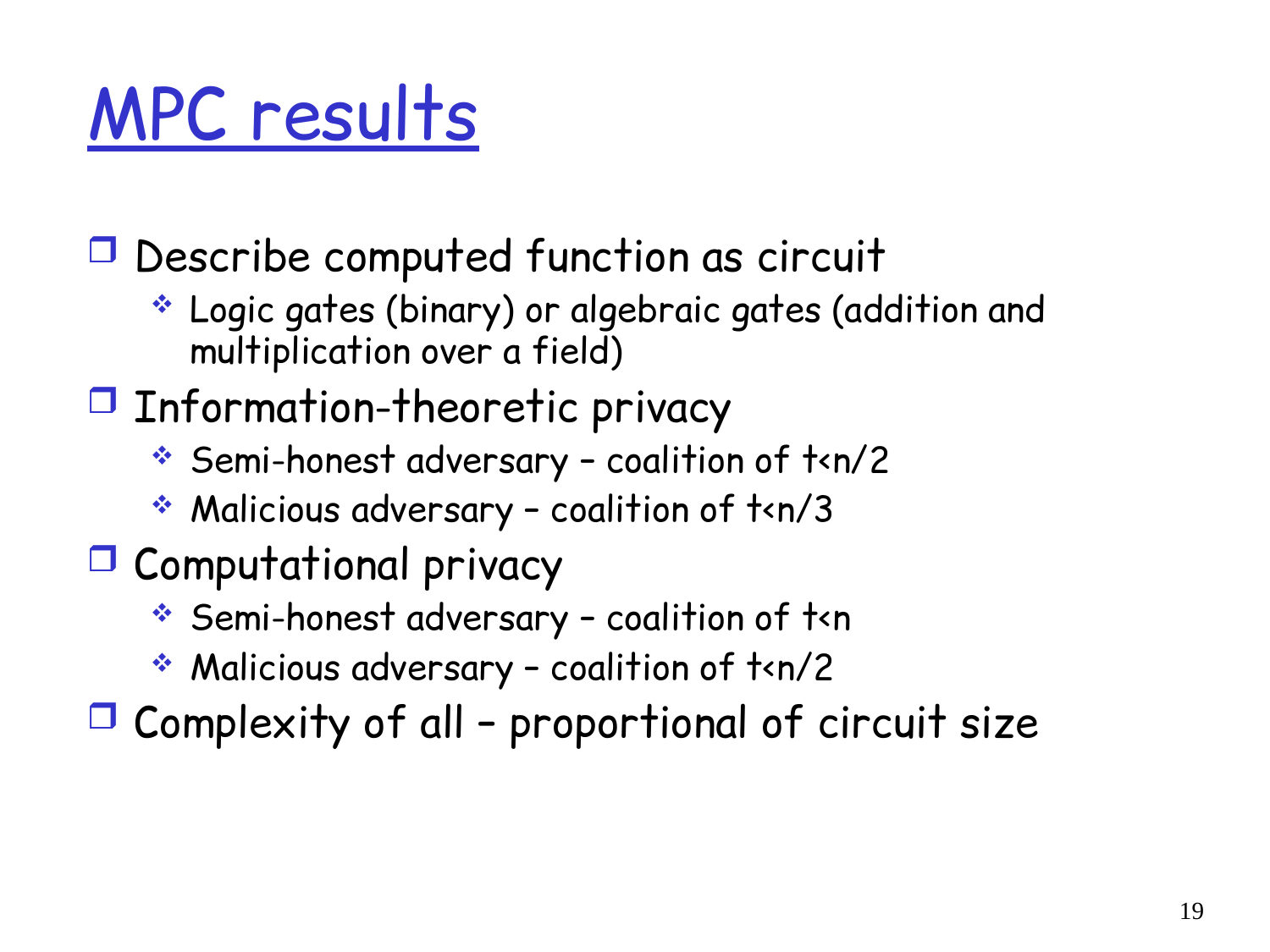

# MPC results
Describe computed function as circuit
Logic gates (binary) or algebraic gates (addition and multiplication over a field)
Information-theoretic privacy
Semi-honest adversary – coalition of t<n/2
Malicious adversary – coalition of t<n/3
Computational privacy
Semi-honest adversary – coalition of t<n
Malicious adversary – coalition of t<n/2
Complexity of all – proportional of circuit size

19